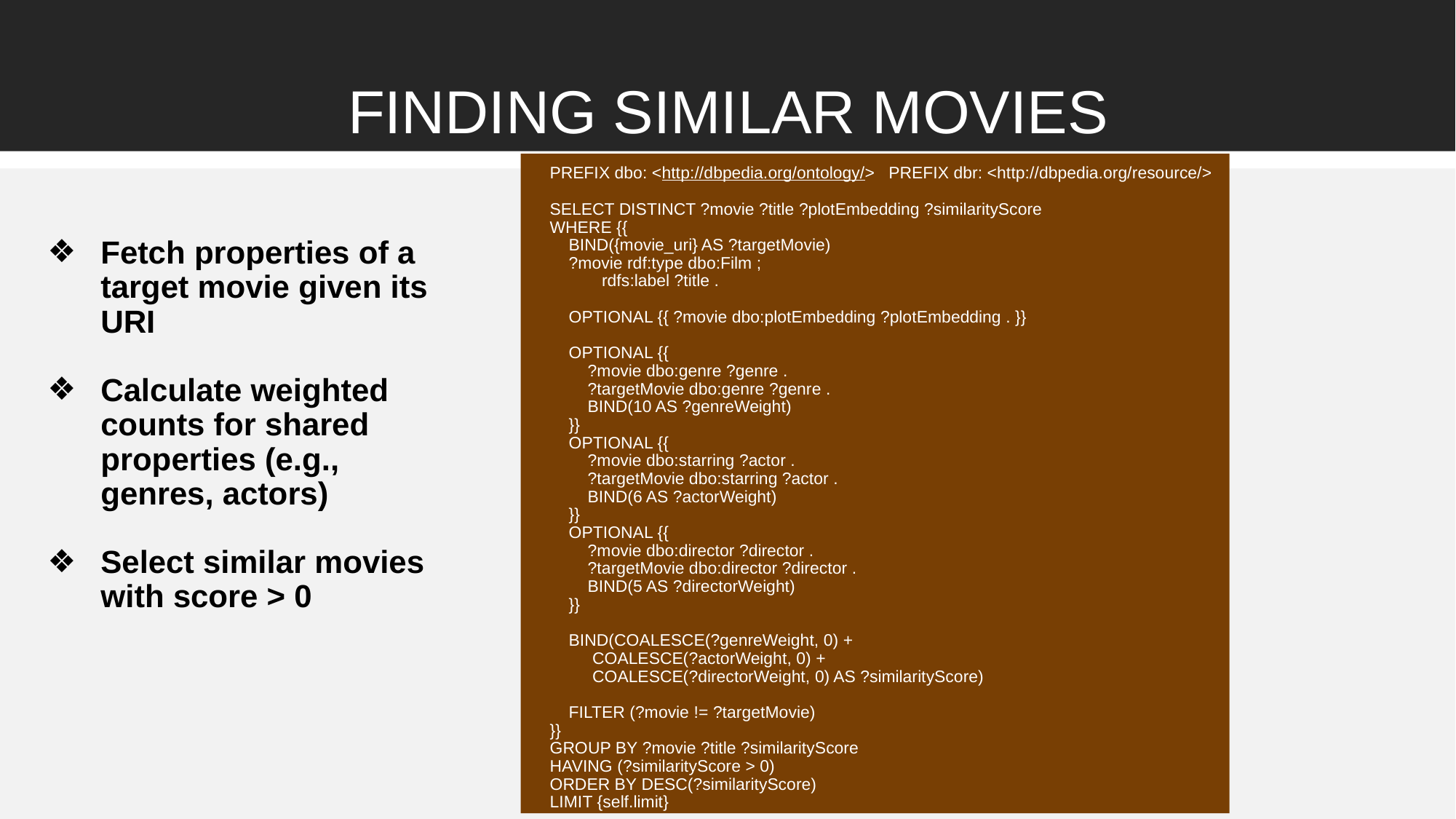

# FINDING SIMILAR MOVIES
PREFIX dbo: <http://dbpedia.org/ontology/>   PREFIX dbr: <http://dbpedia.org/resource/>

SELECT DISTINCT ?movie ?title ?plotEmbedding ?similarityScore
WHERE {{
    BIND({movie_uri} AS ?targetMovie)
    ?movie rdf:type dbo:Film ;
           rdfs:label ?title .

    OPTIONAL {{ ?movie dbo:plotEmbedding ?plotEmbedding . }}

    OPTIONAL {{
        ?movie dbo:genre ?genre .
        ?targetMovie dbo:genre ?genre .
        BIND(10 AS ?genreWeight)
    }}
    OPTIONAL {{
        ?movie dbo:starring ?actor .
        ?targetMovie dbo:starring ?actor .
        BIND(6 AS ?actorWeight)
    }}
    OPTIONAL {{
        ?movie dbo:director ?director .
        ?targetMovie dbo:director ?director .
        BIND(5 AS ?directorWeight)
    }}

    BIND(COALESCE(?genreWeight, 0) +
         COALESCE(?actorWeight, 0) +
         COALESCE(?directorWeight, 0) AS ?similarityScore)

    FILTER (?movie != ?targetMovie)
}}
GROUP BY ?movie ?title ?similarityScore
HAVING (?similarityScore > 0)
ORDER BY DESC(?similarityScore)
LIMIT {self.limit}

Fetch properties of a target movie given its URI

Calculate weighted counts for shared properties (e.g., genres, actors)

Select similar movies with score > 0